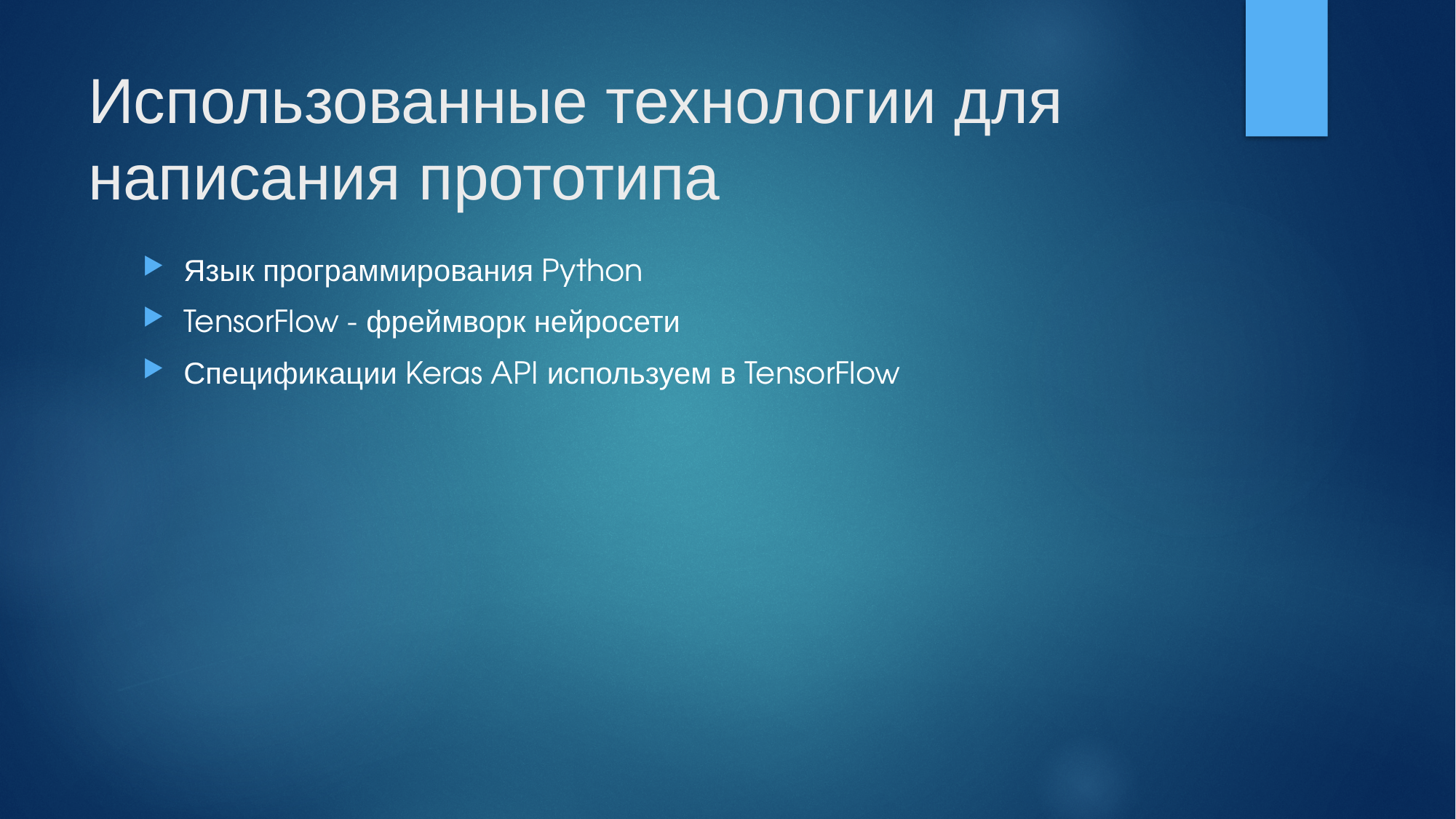

# Использованные технологии для написания прототипа
Язык программирования Python
TensorFlow - фреймворк нейросети
Спецификации Keras API используем в TensorFlow